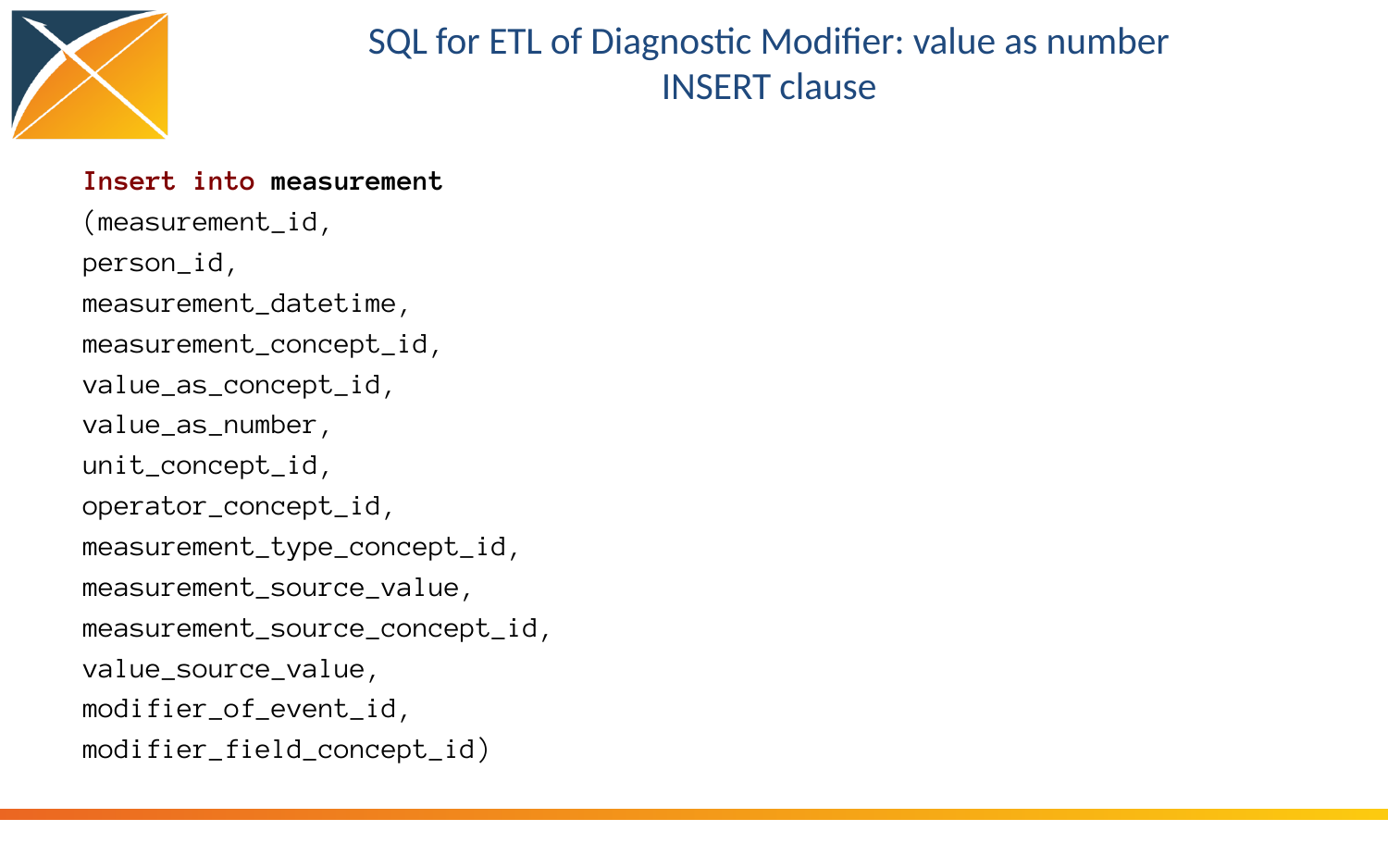

# SQL for ETL of Diagnostic Modifier: value as number INSERT clause
Insert into measurement
(measurement_id,
person_id,
measurement_datetime,
measurement_concept_id,
value_as_concept_id,
value_as_number,
unit_concept_id,
operator_concept_id,
measurement_type_concept_id,
measurement_source_value,
measurement_source_concept_id,
value_source_value,
modifier_of_event_id,
modifier_field_concept_id)